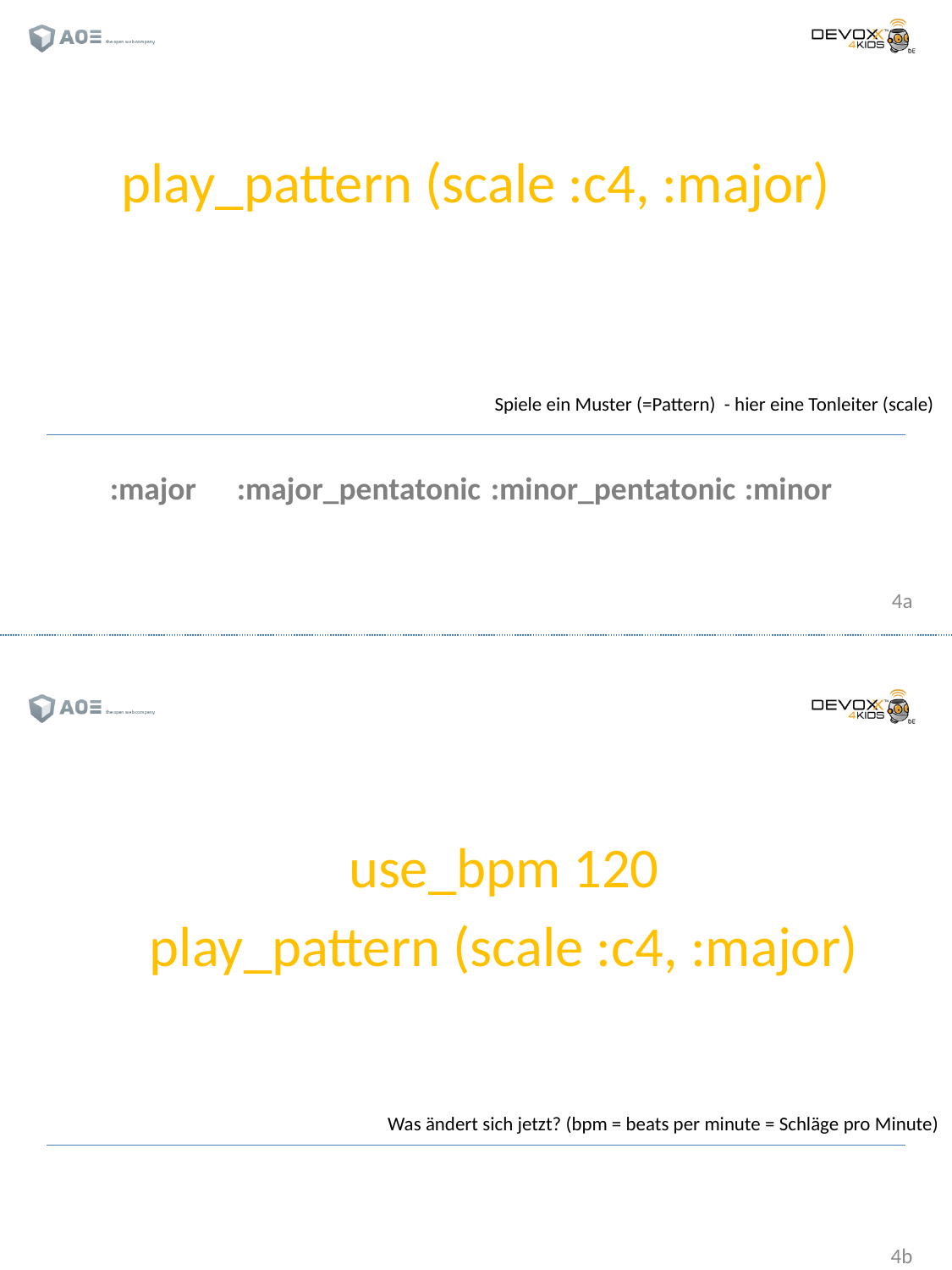

play_pattern (scale :c4, :major)
Spiele ein Muster (=Pattern)  - hier eine Tonleiter (scale)
:major 	:major_pentatonic 	:minor_pentatonic	:minor

use_bpm 120
play_pattern (scale :c4, :major)
Was ändert sich jetzt? (bpm = beats per minute = Schläge pro Minute)